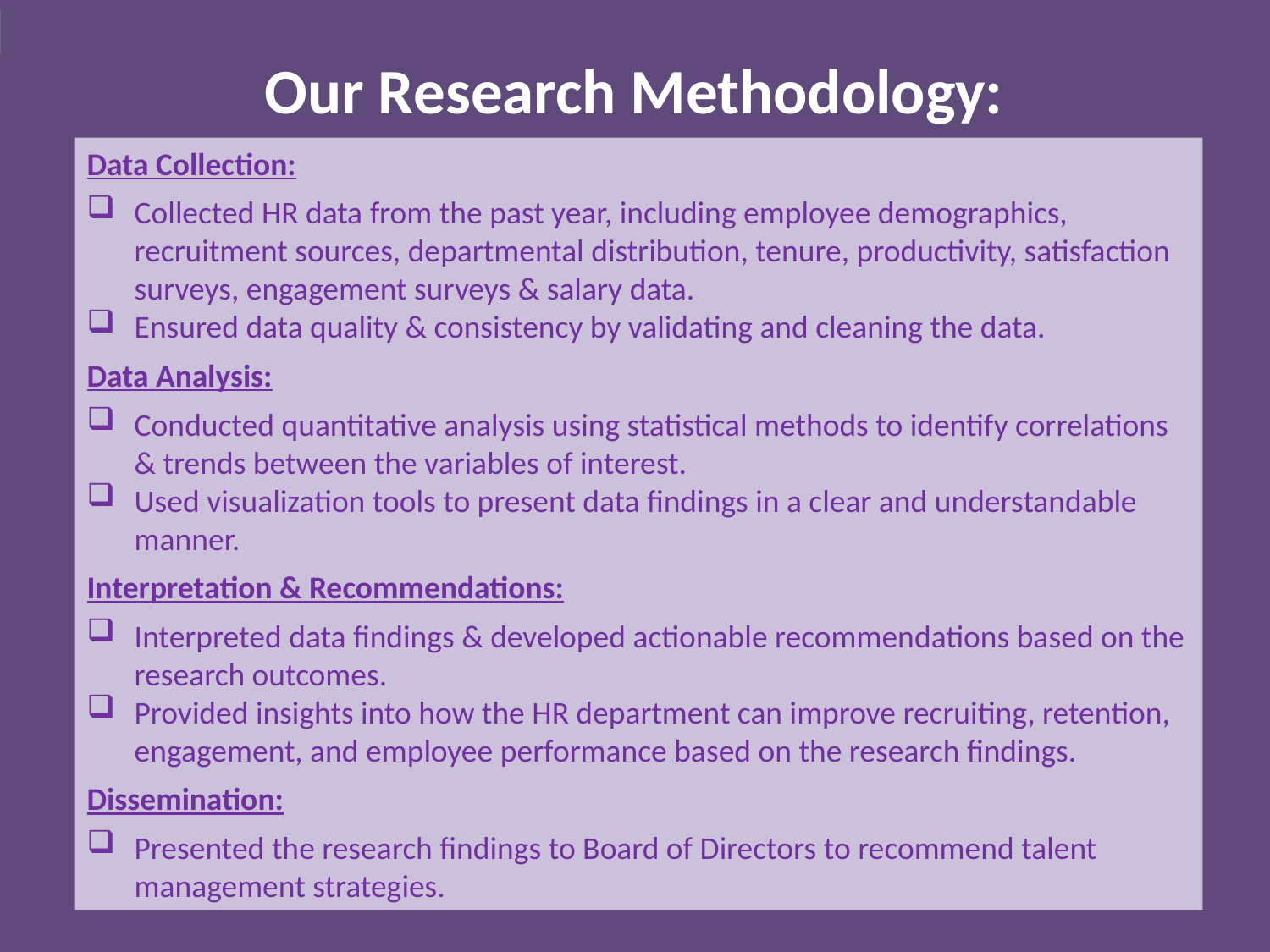

# Our Research Methodology:
Data Collection:
Collected HR data from the past year, including employee demographics, recruitment sources, departmental distribution, tenure, productivity, satisfaction surveys, engagement surveys & salary data.
Ensured data quality & consistency by validating and cleaning the data.
Data Analysis:
Conducted quantitative analysis using statistical methods to identify correlations & trends between the variables of interest.
Used visualization tools to present data findings in a clear and understandable manner.
Interpretation & Recommendations:
Interpreted data findings & developed actionable recommendations based on the research outcomes.
Provided insights into how the HR department can improve recruiting, retention, engagement, and employee performance based on the research findings.
Dissemination:
Presented the research findings to Board of Directors to recommend talent management strategies.